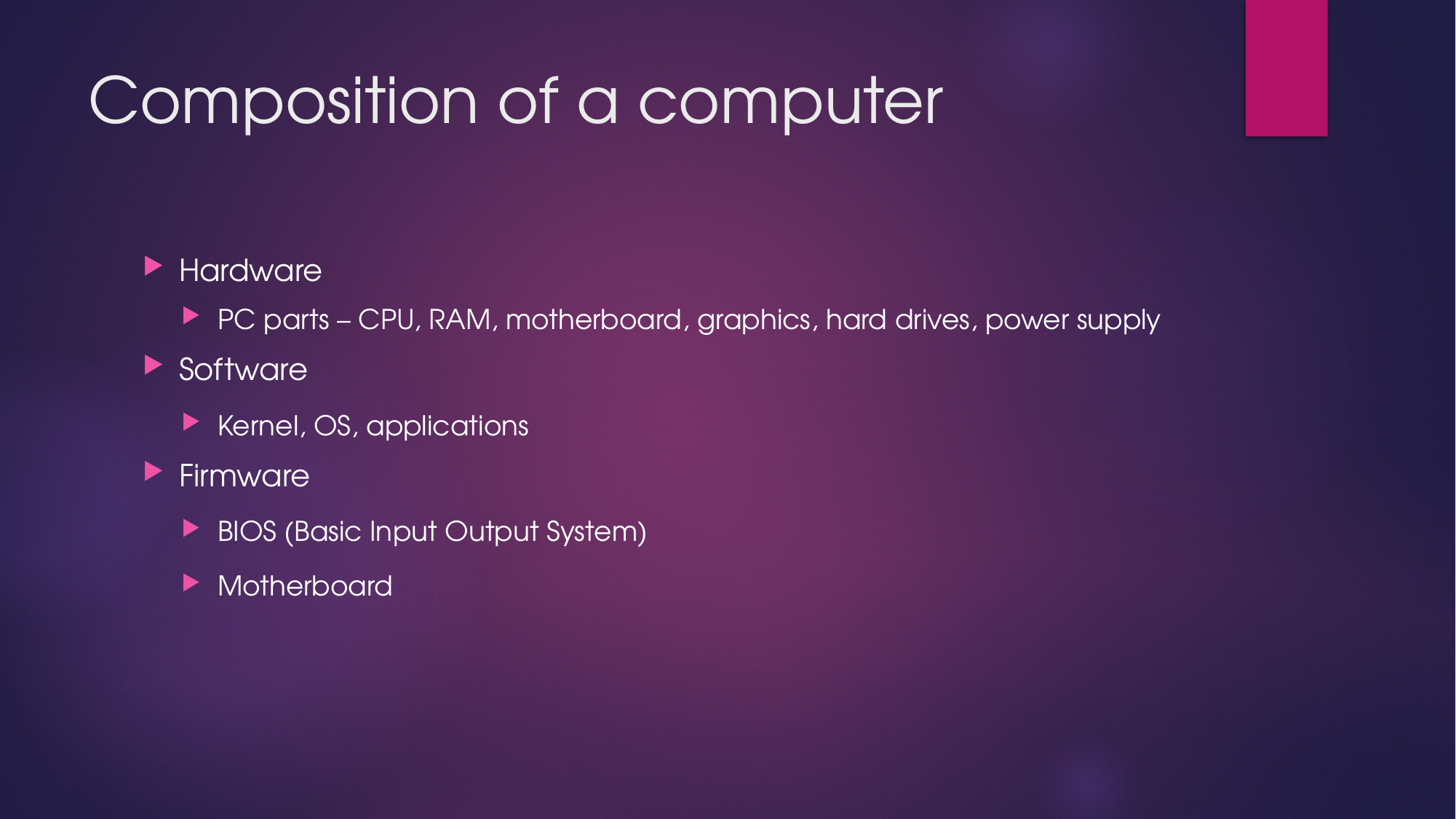

# Composition of a computer
Hardware
PC parts – CPU, RAM, motherboard, graphics, hard drives, power supply
Software
Kernel, OS, applications
Firmware
BIOS (Basic Input Output System)
Motherboard